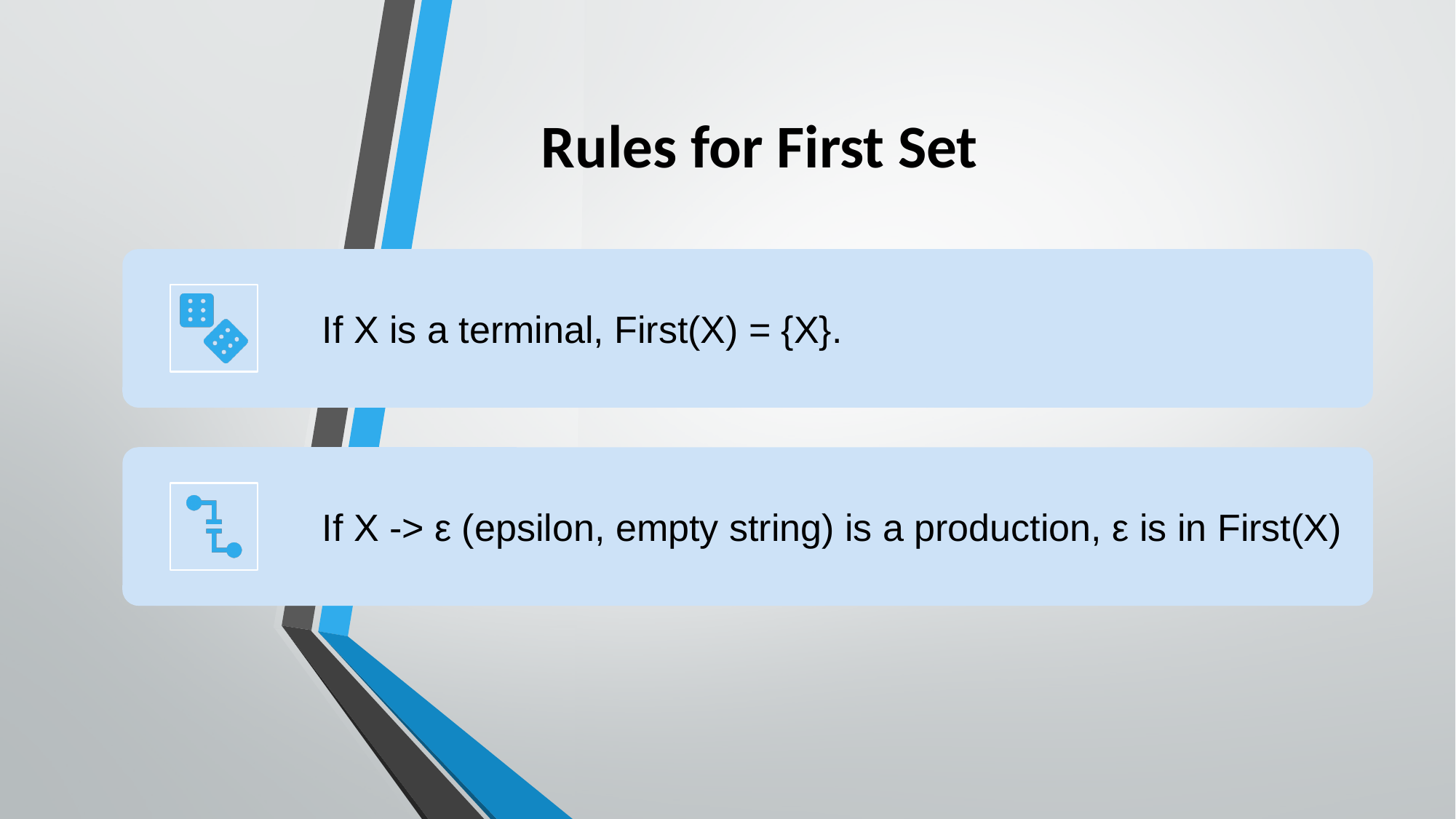

# Rules for First Set
If X is a terminal, First(X) = {X}.
If X -> ε (epsilon, empty string) is a production, ε is in First(X)